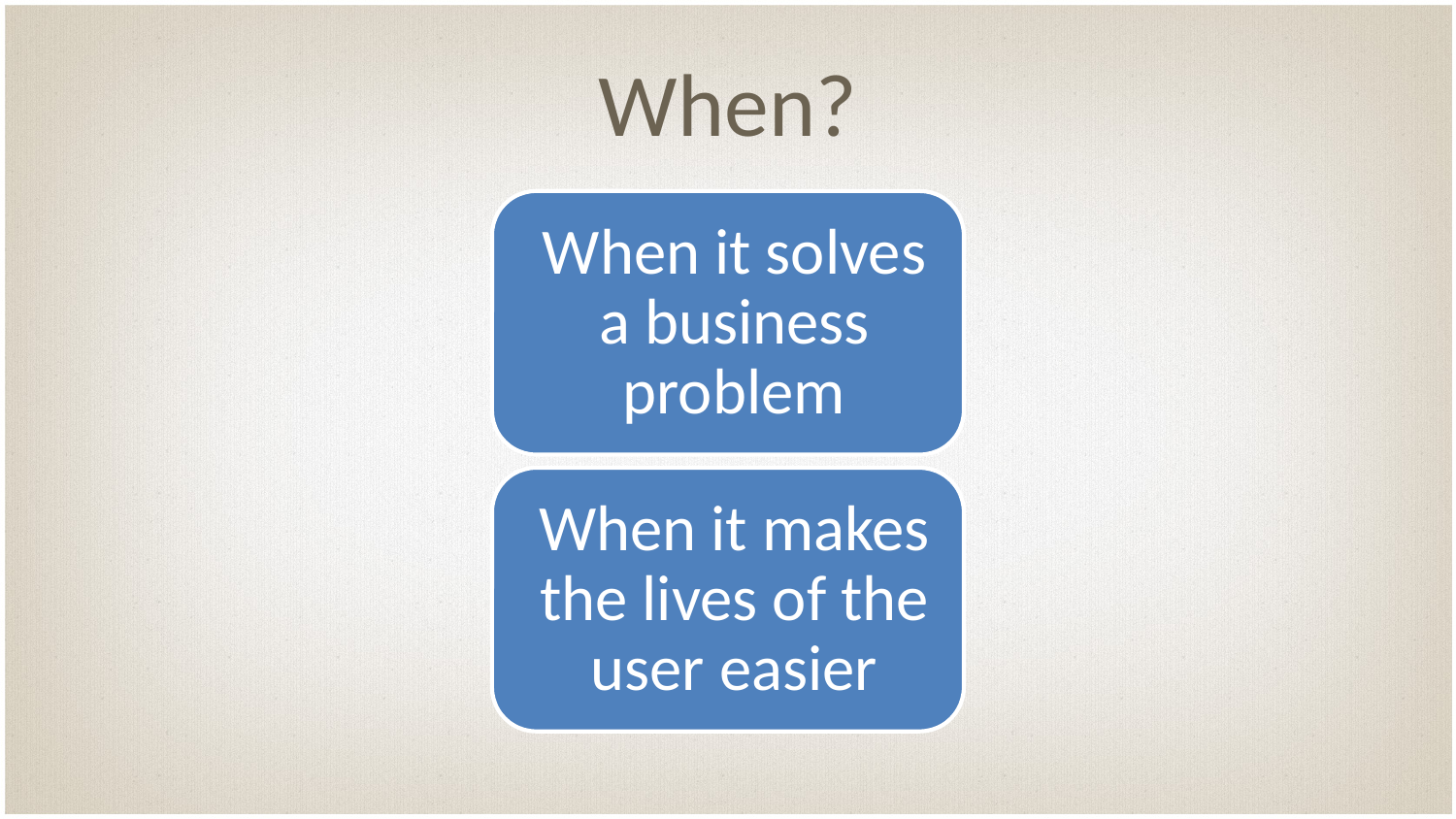

# When?
When it solves a business problem
When it makes the lives of the user easier